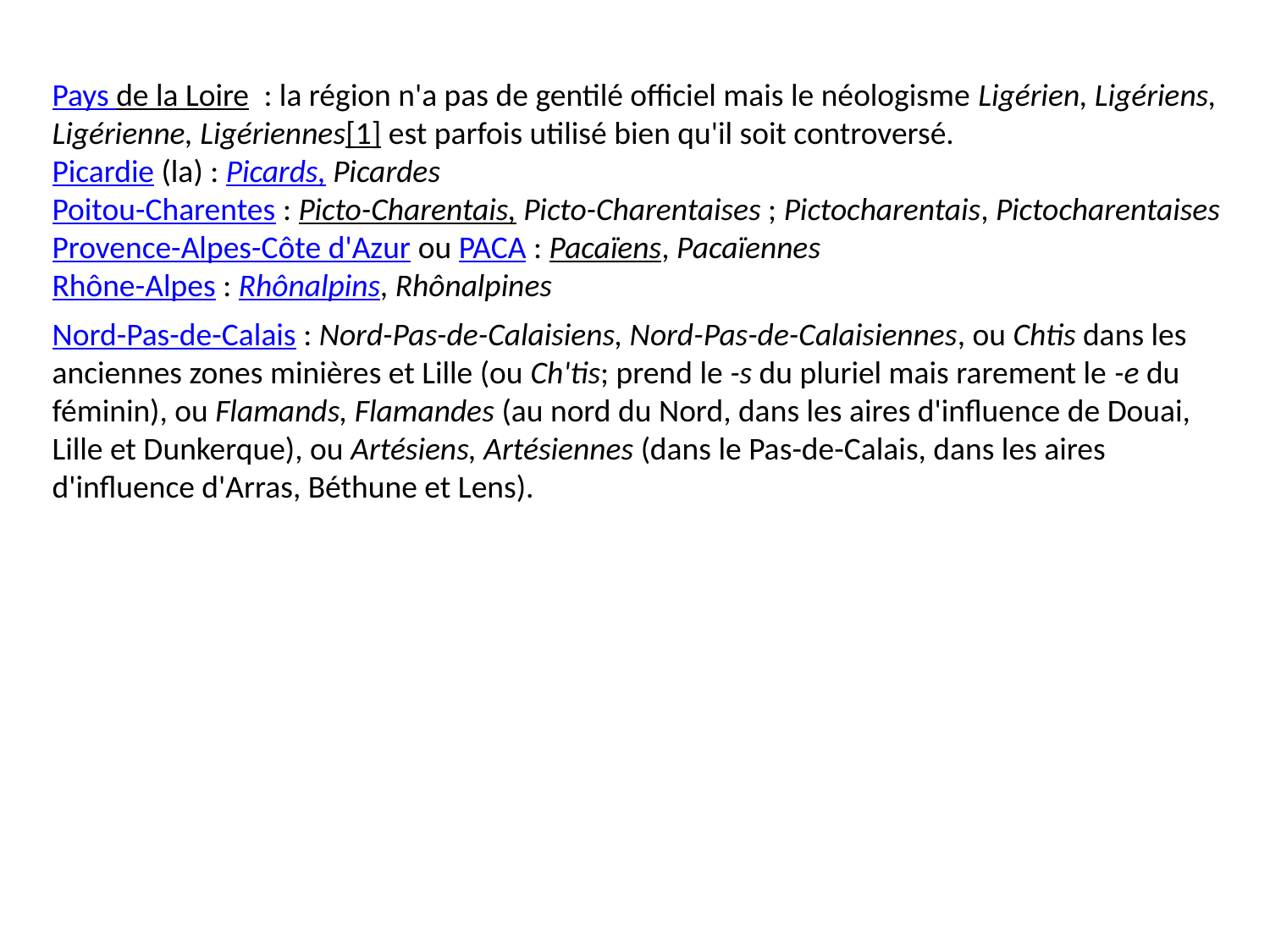

Pays de la Loire  : la région n'a pas de gentilé officiel mais le néologisme Ligérien, Ligériens, Ligérienne, Ligériennes[1] est parfois utilisé bien qu'il soit controversé.
Picardie (la) : Picards, Picardes
Poitou-Charentes : Picto-Charentais, Picto-Charentaises ; Pictocharentais, Pictocharentaises
Provence-Alpes-Côte d'Azur ou PACA : Pacaïens, Pacaïennes
Rhône-Alpes : Rhônalpins, Rhônalpines
Nord-Pas-de-Calais : Nord-Pas-de-Calaisiens, Nord-Pas-de-Calaisiennes, ou Chtis dans les anciennes zones minières et Lille (ou Ch'tis; prend le -s du pluriel mais rarement le -e du féminin), ou Flamands, Flamandes (au nord du Nord, dans les aires d'influence de Douai, Lille et Dunkerque), ou Artésiens, Artésiennes (dans le Pas-de-Calais, dans les aires d'influence d'Arras, Béthune et Lens).